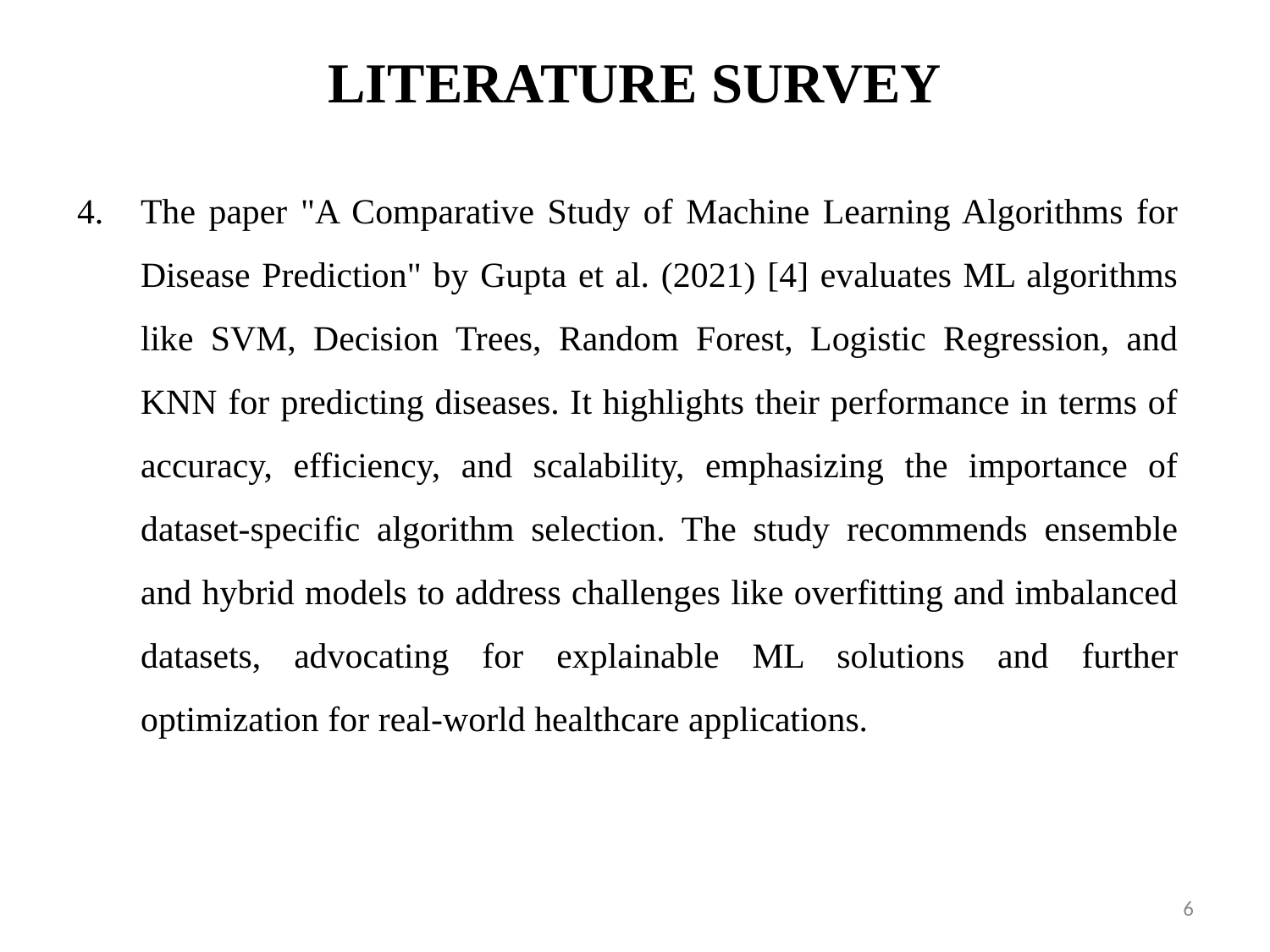

# LITERATURE SURVEY

The paper "A Comparative Study of Machine Learning Algorithms for Disease Prediction" by Gupta et al. (2021) [4] evaluates ML algorithms like SVM, Decision Trees, Random Forest, Logistic Regression, and KNN for predicting diseases. It highlights their performance in terms of accuracy, efficiency, and scalability, emphasizing the importance of dataset-specific algorithm selection. The study recommends ensemble and hybrid models to address challenges like overfitting and imbalanced datasets, advocating for explainable ML solutions and further optimization for real-world healthcare applications.

6